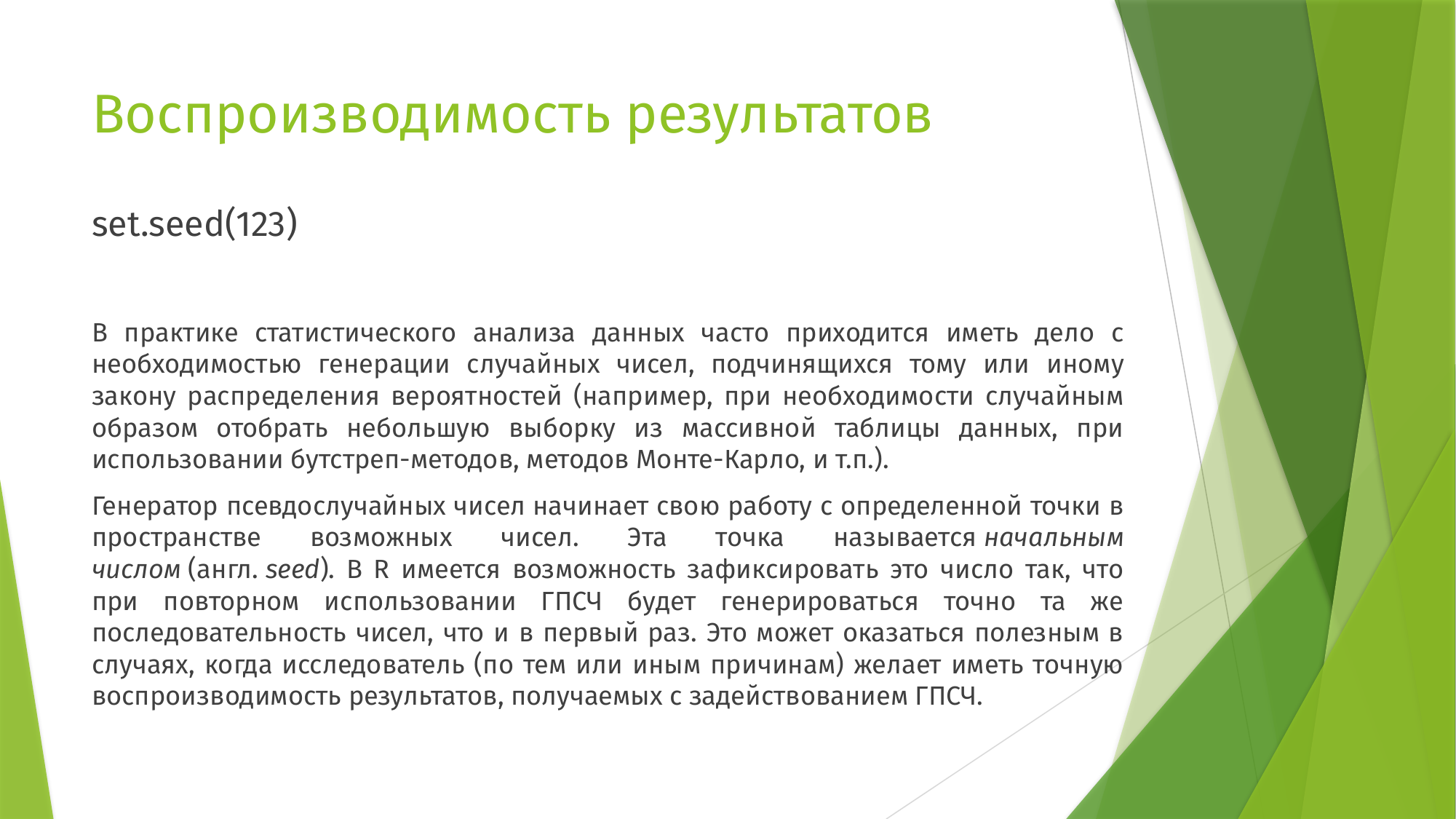

# Воспроизводимость результатов
set.seed(123)

В практике статистического анализа данных часто приходится иметь дело с необходимостью генерации случайных чисел, подчинящихся тому или иному закону распределения вероятностей (например, при необходимости случайным образом отобрать небольшую выборку из массивной таблицы данных, при использовании бутстреп-методов, методов Монте-Карло, и т.п.).
Генератор псевдослучайных чисел начинает свою работу с определенной точки в пространстве возможных чисел. Эта точка называется начальным числом (англ. seed). В R имеется возможность зафиксировать это число так, что при повторном использовании ГПСЧ будет генерироваться точно та же последовательность чисел, что и в первый раз. Это может оказаться полезным в случаях, когда исследователь (по тем или иным причинам) желает иметь точную воспроизводимость результатов, получаемых с задействованием ГПСЧ.